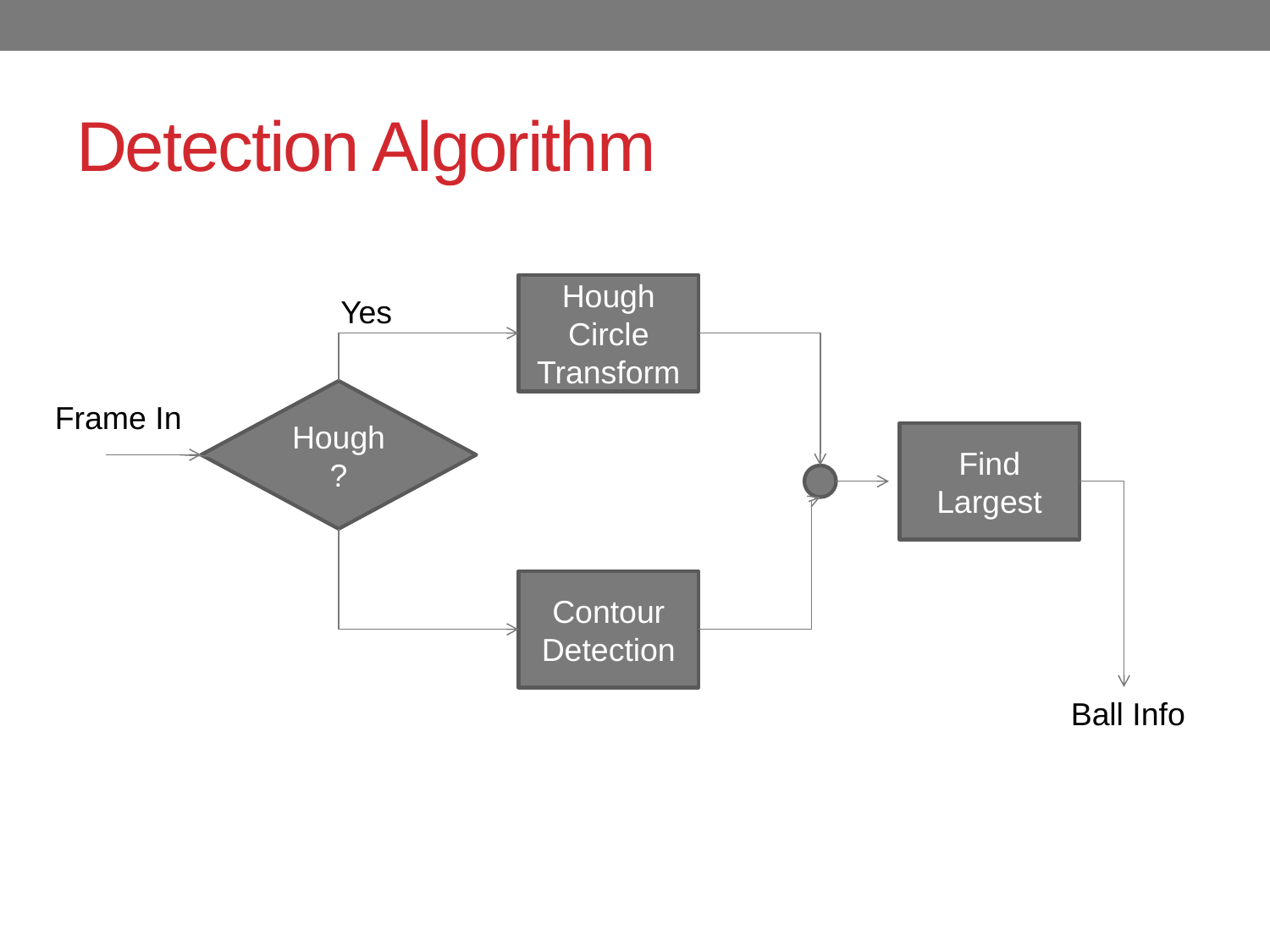

# Detection Algorithm
Hough Circle Transform
Yes
Hough ?
Frame In
Find Largest

Contour Detection
Ball Info